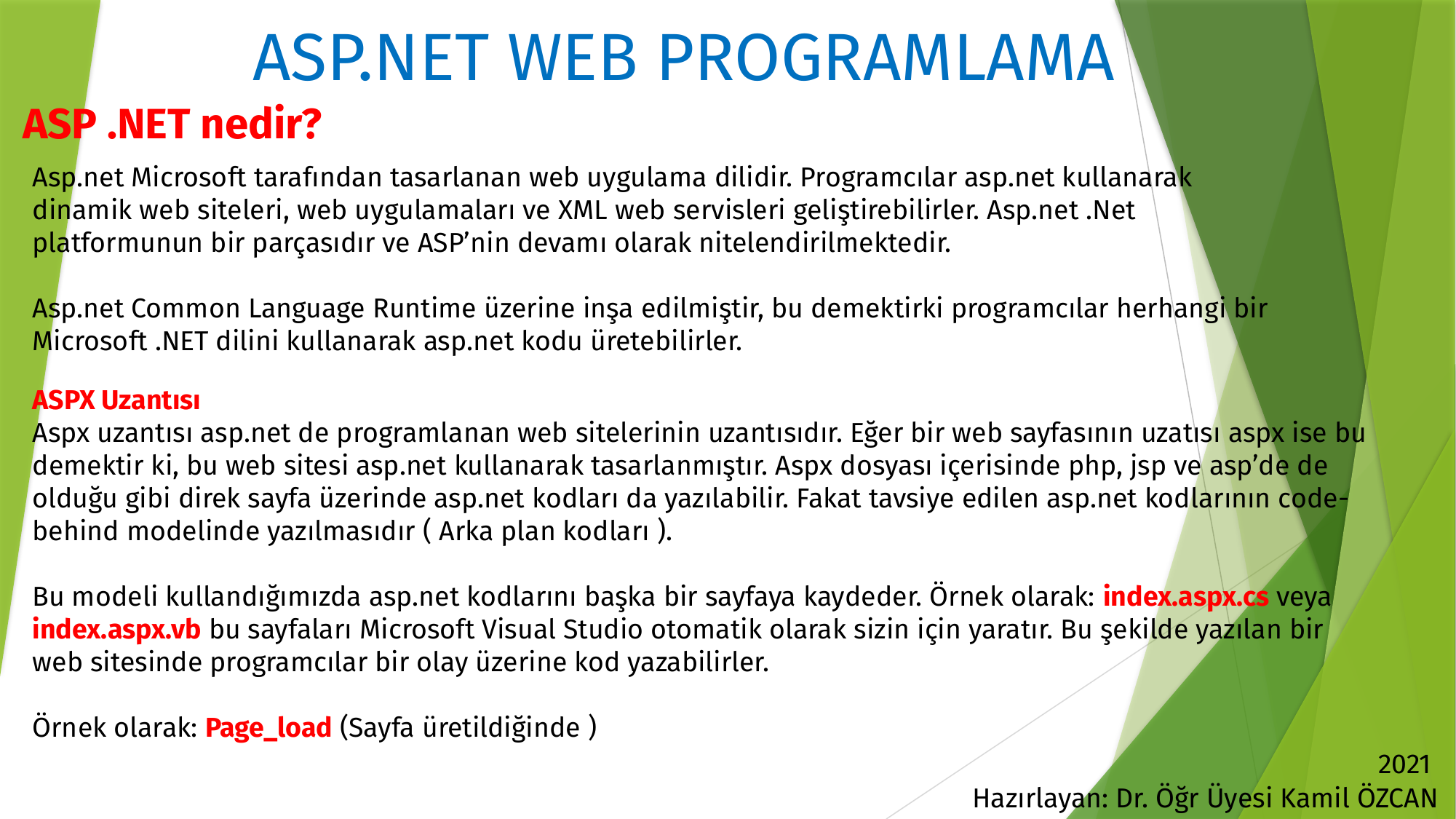

# ASP.NET WEB PROGRAMLAMA

ASP .NET nedir?
Asp.net Microsoft tarafından tasarlanan web uygulama dilidir. Programcılar asp.net kullanarak dinamik web siteleri, web uygulamaları ve XML web servisleri geliştirebilirler. Asp.net .Net platformunun bir parçasıdır ve ASP’nin devamı olarak nitelendirilmektedir.

Asp.net Common Language Runtime üzerine inşa edilmiştir, bu demektirki programcılar herhangi bir Microsoft .NET dilini kullanarak asp.net kodu üretebilirler.
ASPX Uzantısı
Aspx uzantısı asp.net de programlanan web sitelerinin uzantısıdır. Eğer bir web sayfasının uzatısı aspx ise bu demektir ki, bu web sitesi asp.net kullanarak tasarlanmıştır. Aspx dosyası içerisinde php, jsp ve asp’de de olduğu gibi direk sayfa üzerinde asp.net kodları da yazılabilir. Fakat tavsiye edilen asp.net kodlarının code-behind modelinde yazılmasıdır ( Arka plan kodları ).

Bu modeli kullandığımızda asp.net kodlarını başka bir sayfaya kaydeder. Örnek olarak: index.aspx.cs veya index.aspx.vb bu sayfaları Microsoft Visual Studio otomatik olarak sizin için yaratır. Bu şekilde yazılan bir web sitesinde programcılar bir olay üzerine kod yazabilirler.

Örnek olarak: Page_load (Sayfa üretildiğinde )
2021
Hazırlayan: Dr. Öğr Üyesi Kamil ÖZCAN